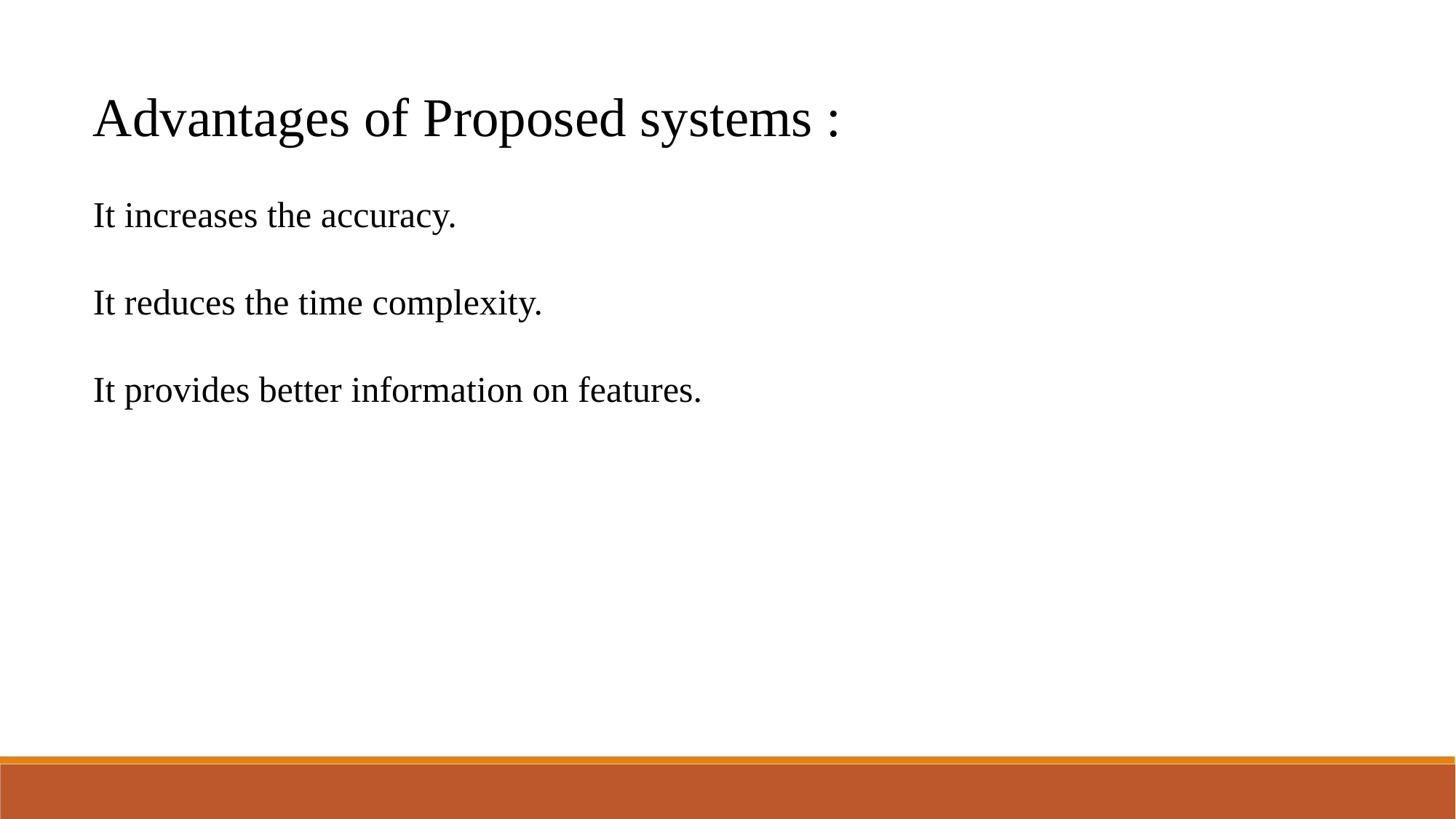

Advantages of Proposed systems :

It increases the accuracy.

It reduces the time complexity.

It provides better information on features.